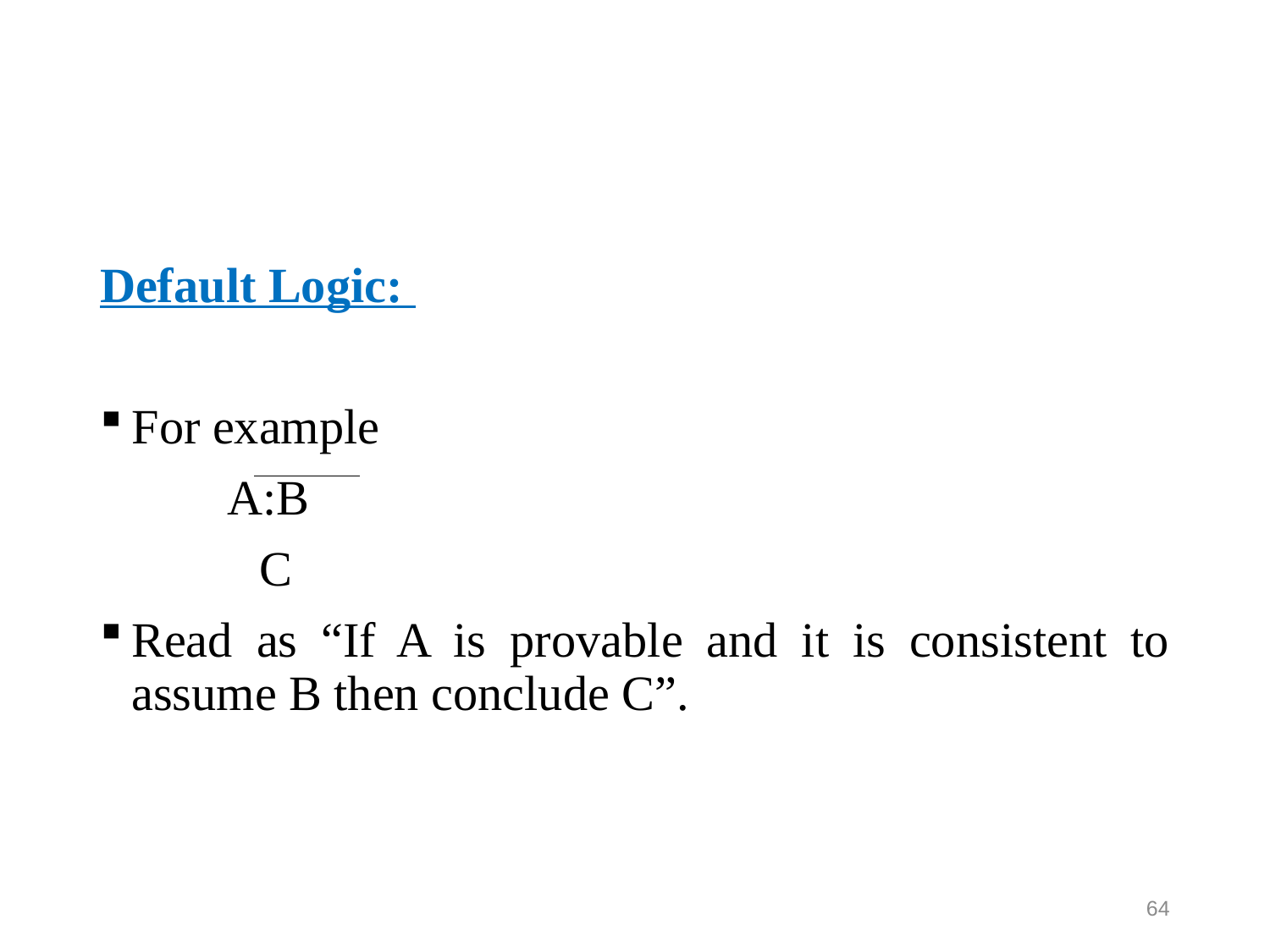

Default Logic:

For example
	A:B
             C
Read as “If A is provable and it is consistent to assume B then conclude C”.
64